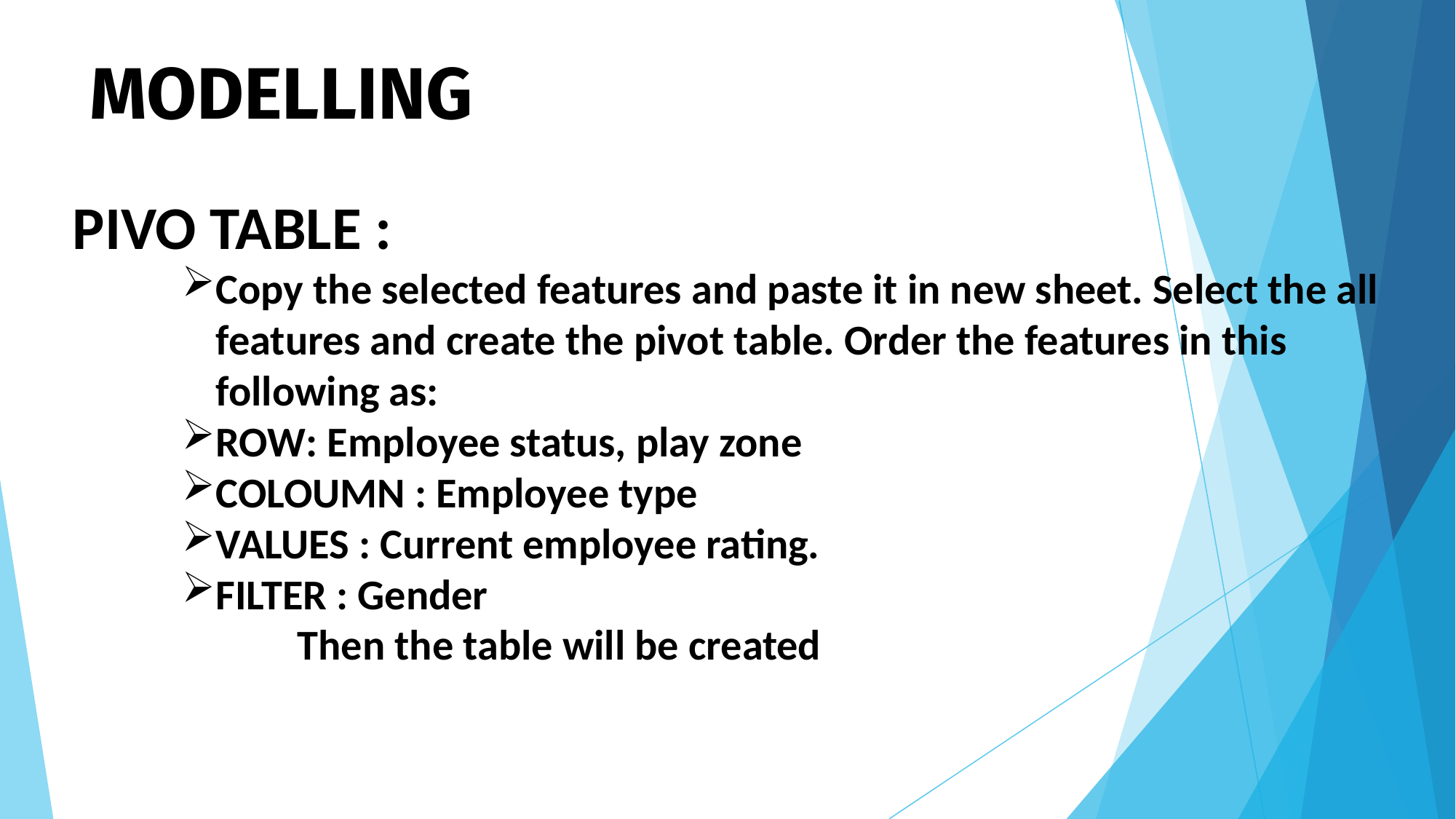

# MODELLING
PIVO TABLE :
Copy the selected features and paste it in new sheet. Select the all features and create the pivot table. Order the features in this following as:
ROW: Employee status, play zone
COLOUMN : Employee type
VALUES : Current employee rating.
FILTER : Gender
            Then the table will be created